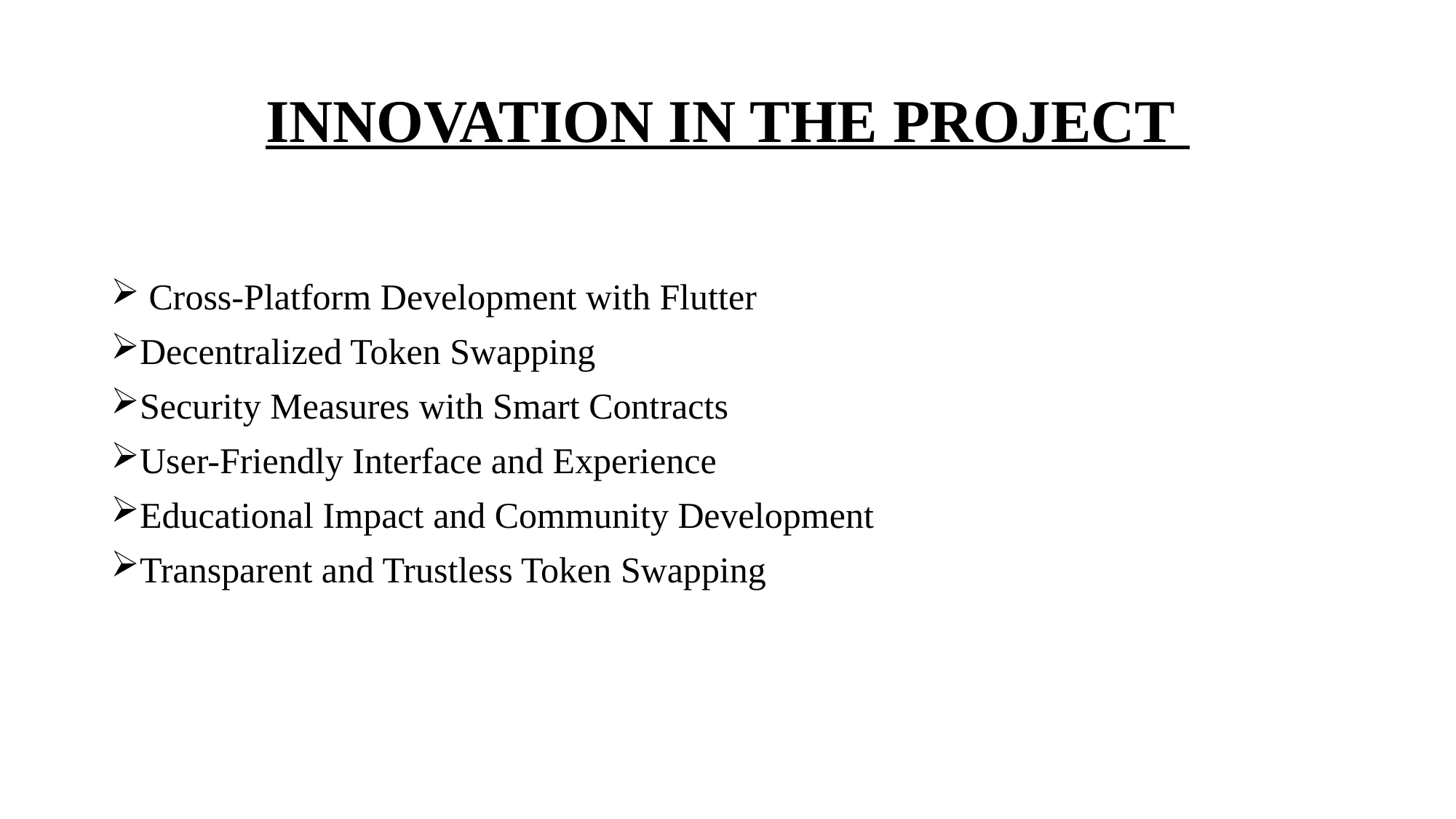

# INNOVATION IN THE PROJECT

 Cross-Platform Development with Flutter
Decentralized Token Swapping
Security Measures with Smart Contracts
User-Friendly Interface and Experience
Educational Impact and Community Development
Transparent and Trustless Token Swapping